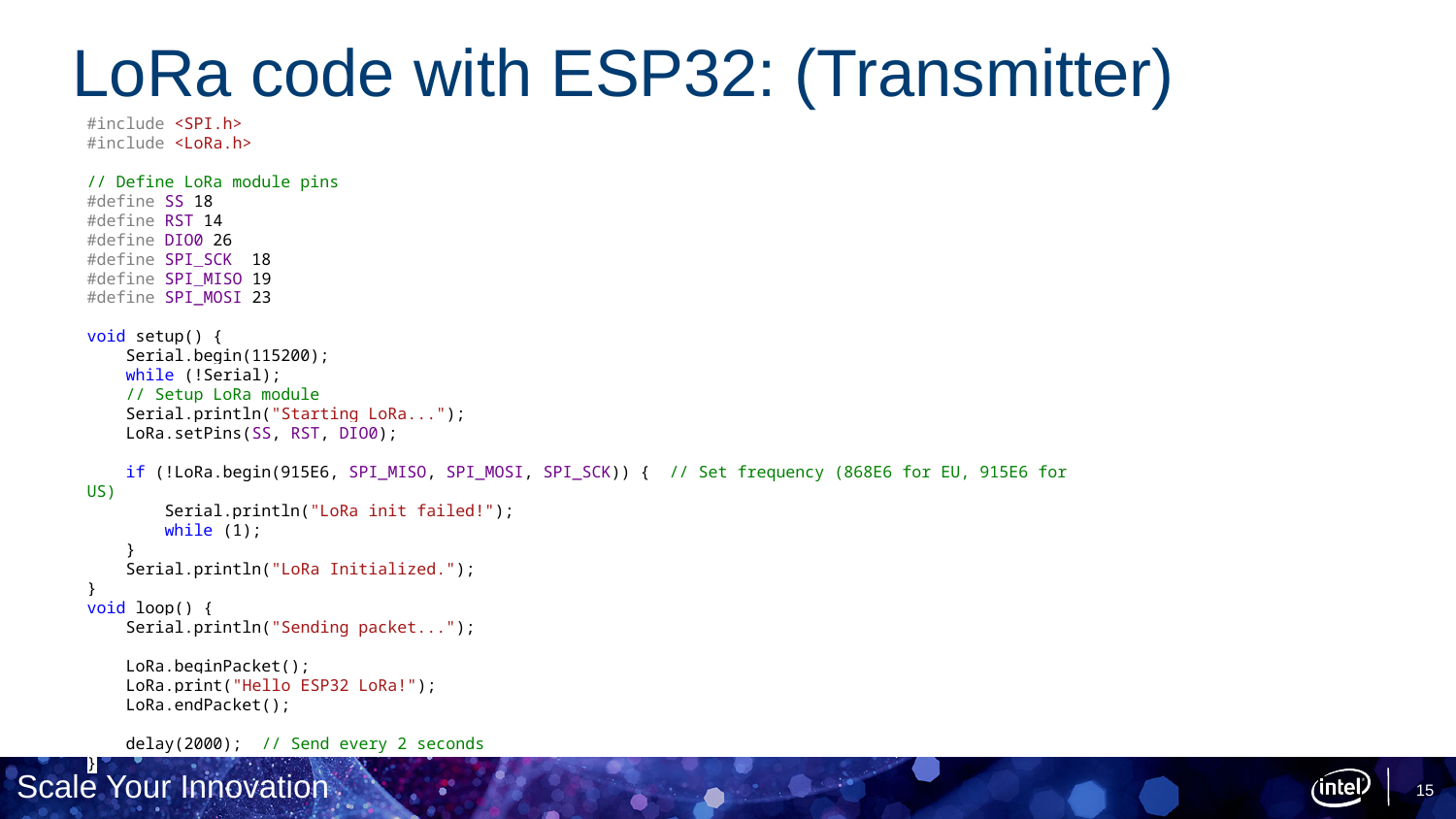

# LoRa code with ESP32: (Transmitter)
#include <SPI.h>
#include <LoRa.h>

// Define LoRa module pins
#define SS 18
#define RST 14
#define DIO0 26
#define SPI_SCK  18
#define SPI_MISO 19
#define SPI_MOSI 23

void setup() {
    Serial.begin(115200);
    while (!Serial);
    // Setup LoRa module
    Serial.println("Starting LoRa...");
    LoRa.setPins(SS, RST, DIO0);

    if (!LoRa.begin(915E6, SPI_MISO, SPI_MOSI, SPI_SCK)) {  // Set frequency (868E6 for EU, 915E6 for US)
        Serial.println("LoRa init failed!");
        while (1);
    }
    Serial.println("LoRa Initialized.");
}
void loop() {
    Serial.println("Sending packet...");

    LoRa.beginPacket();
    LoRa.print("Hello ESP32 LoRa!");
    LoRa.endPacket();

    delay(2000);  // Send every 2 seconds
}
15